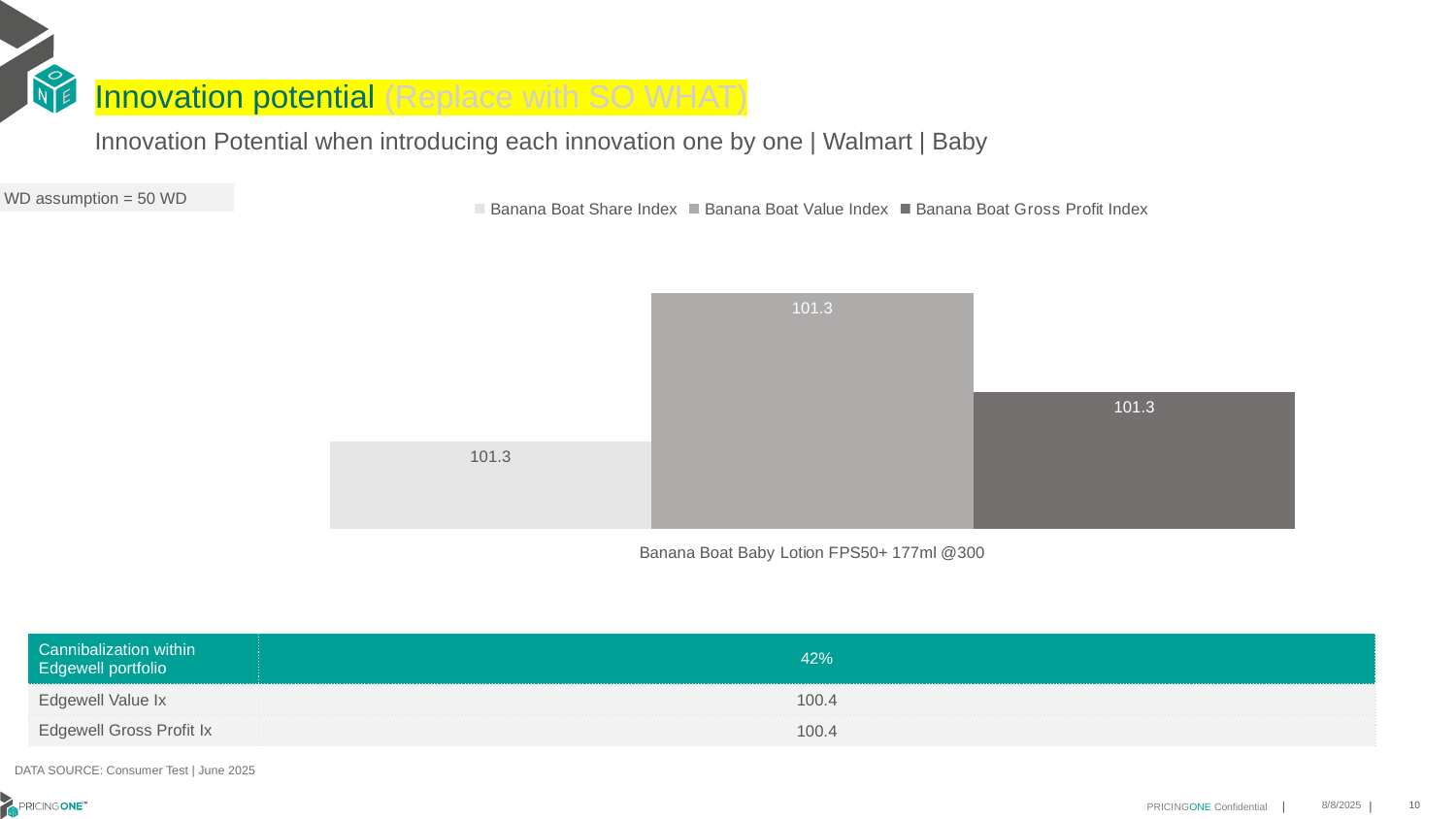

# Innovation potential (Replace with SO WHAT)
Innovation Potential when introducing each innovation one by one | Walmart | Baby
WD assumption = 50 WD

### Chart

| Category | Banana Boat Share Index | Banana Boat Value Index | Banana Boat Gross Profit Index |
|---|---|---|---|
| Banana Boat Baby Lotion FPS50+ 177ml @300 | 101.27550788130479 | 101.30204798886513 | 101.28433664545393 |
| Cannibalization within Edgewell portfolio | 42% |
| --- | --- |
| Edgewell Value Ix | 100.4 |
| Edgewell Gross Profit Ix | 100.4 |
DATA SOURCE: Consumer Test | June 2025

8/8/2025
10